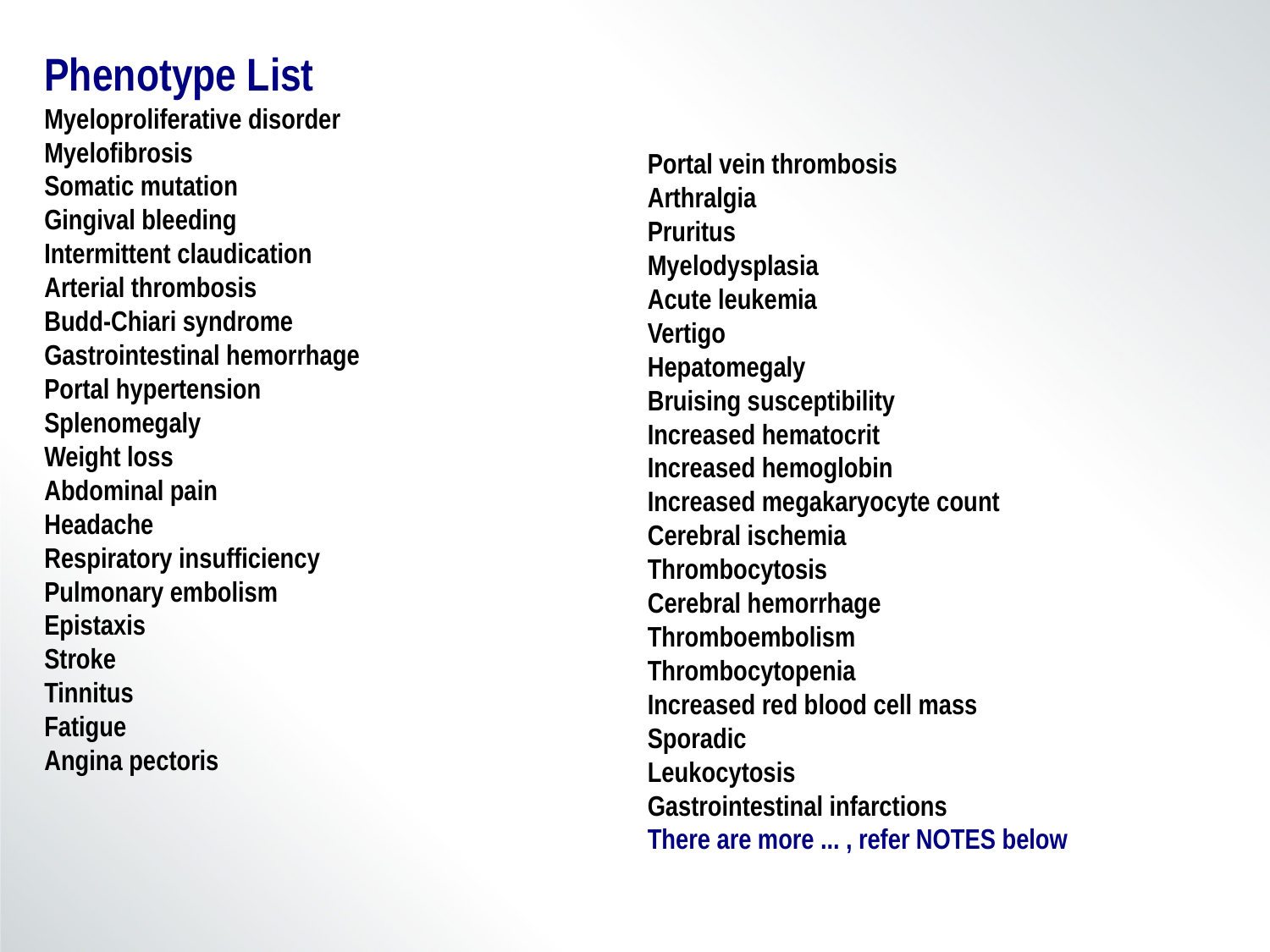

Phenotype List
Myeloproliferative disorder
Myelofibrosis
Somatic mutation
Gingival bleeding
Intermittent claudication
Arterial thrombosis
Budd-Chiari syndrome
Gastrointestinal hemorrhage
Portal hypertension
Splenomegaly
Weight loss
Abdominal pain
Headache
Respiratory insufficiency
Pulmonary embolism
Epistaxis
Stroke
Tinnitus
Fatigue
Angina pectoris

Portal vein thrombosis
Arthralgia
Pruritus
Myelodysplasia
Acute leukemia
Vertigo
Hepatomegaly
Bruising susceptibility
Increased hematocrit
Increased hemoglobin
Increased megakaryocyte count
Cerebral ischemia
Thrombocytosis
Cerebral hemorrhage
Thromboembolism
Thrombocytopenia
Increased red blood cell mass
Sporadic
Leukocytosis
Gastrointestinal infarctions
There are more ... , refer NOTES below